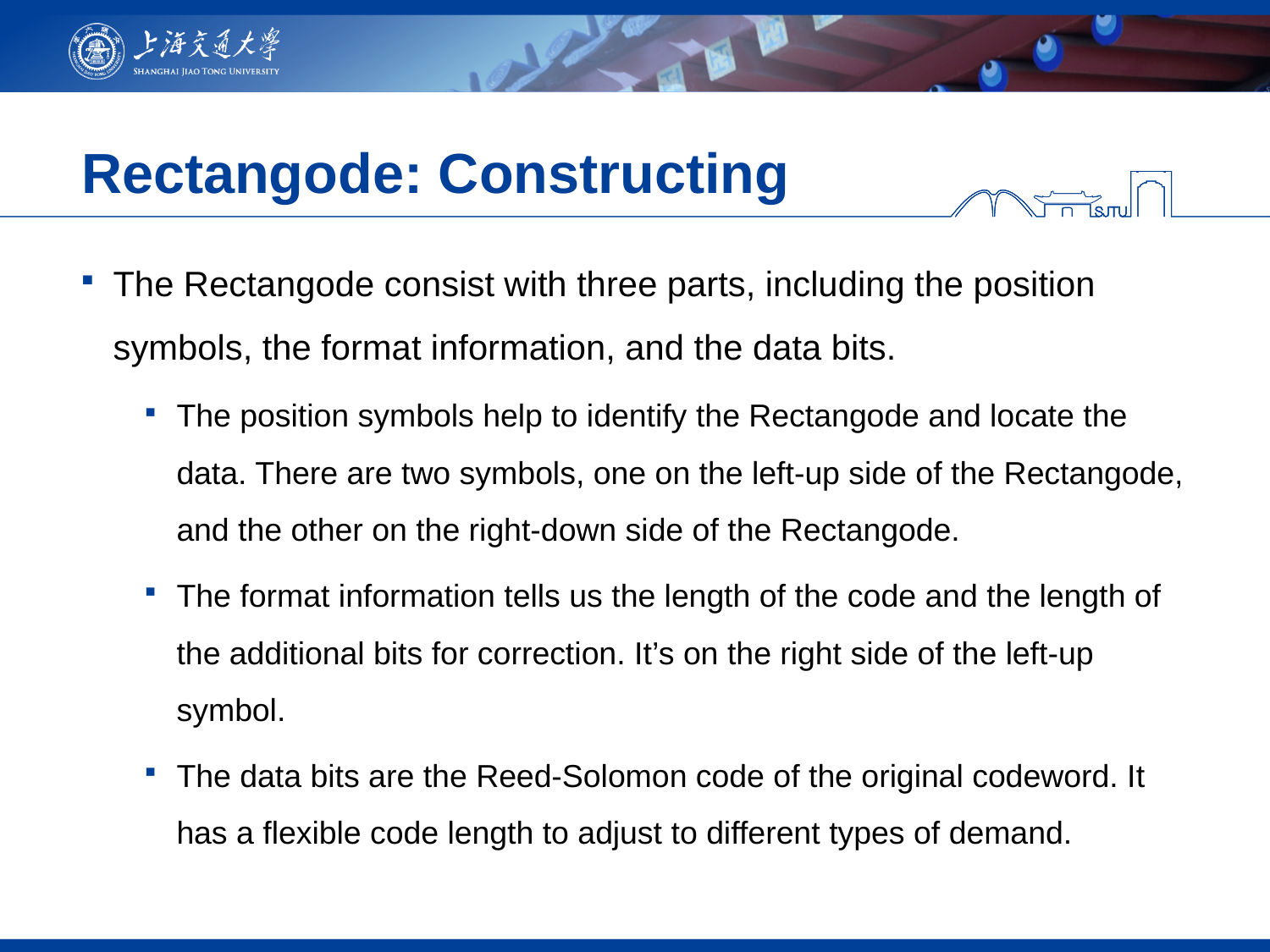

# Rectangode: Constructing
The Rectangode consist with three parts, including the position symbols, the format information, and the data bits.
The position symbols help to identify the Rectangode and locate the data. There are two symbols, one on the left-up side of the Rectangode, and the other on the right-down side of the Rectangode.
The format information tells us the length of the code and the length of the additional bits for correction. It’s on the right side of the left-up symbol.
The data bits are the Reed-Solomon code of the original codeword. It has a flexible code length to adjust to different types of demand.